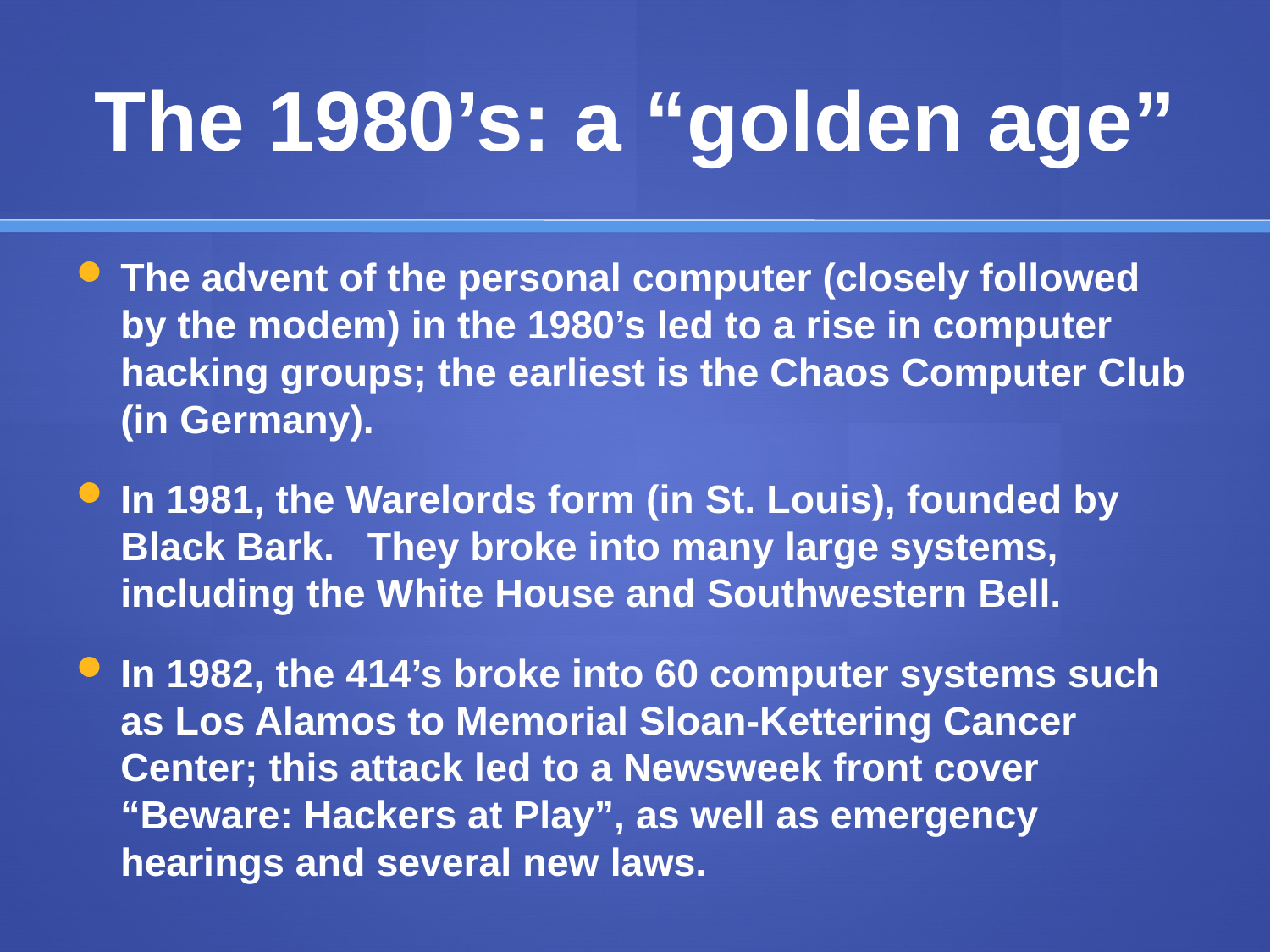

# The 1980’s: a “golden age”
The advent of the personal computer (closely followed by the modem) in the 1980’s led to a rise in computer hacking groups; the earliest is the Chaos Computer Club (in Germany).
In 1981, the Warelords form (in St. Louis), founded by Black Bark.   They broke into many large systems, including the White House and Southwestern Bell.
In 1982, the 414’s broke into 60 computer systems such as Los Alamos to Memorial Sloan-Kettering Cancer Center; this attack led to a Newsweek front cover “Beware: Hackers at Play”, as well as emergency hearings and several new laws.